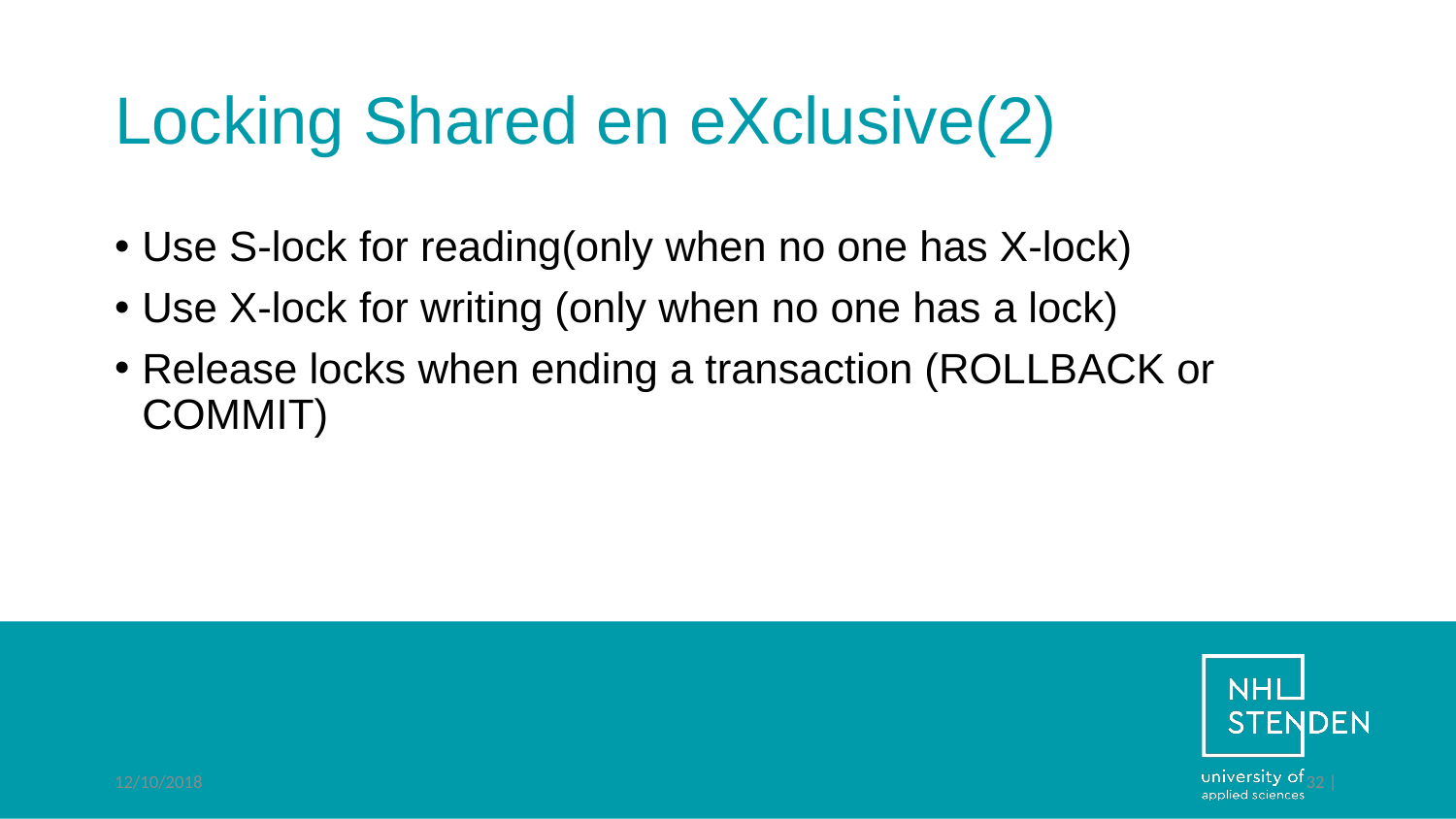

# Locking Shared en eXclusive(2)
Use S-lock for reading(only when no one has X-lock)
Use X-lock for writing (only when no one has a lock)
Release locks when ending a transaction (ROLLBACK or COMMIT)
12/10/2018
32 |